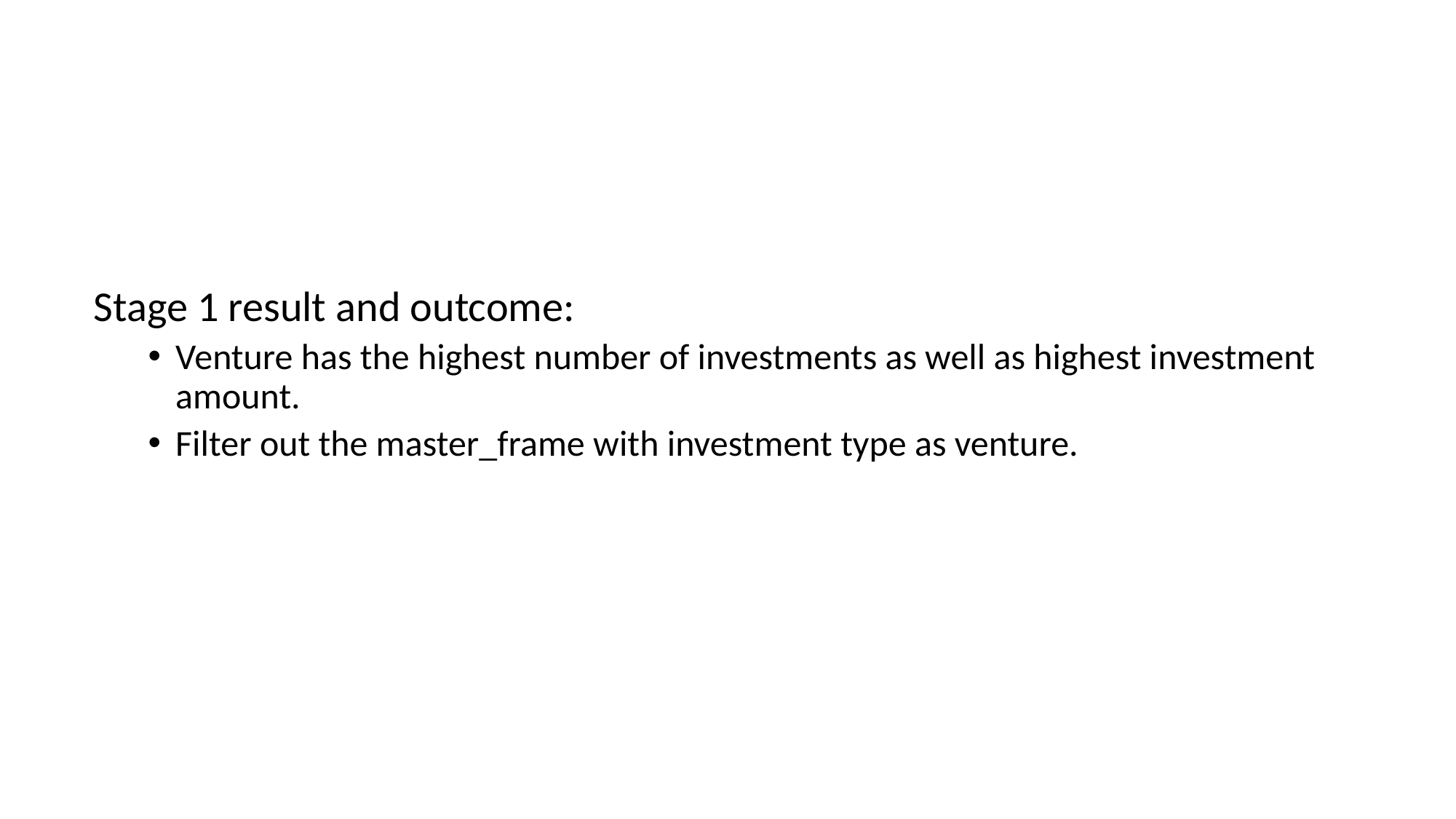

Stage 1 result and outcome:
Venture has the highest number of investments as well as highest investment amount.
Filter out the master_frame with investment type as venture.